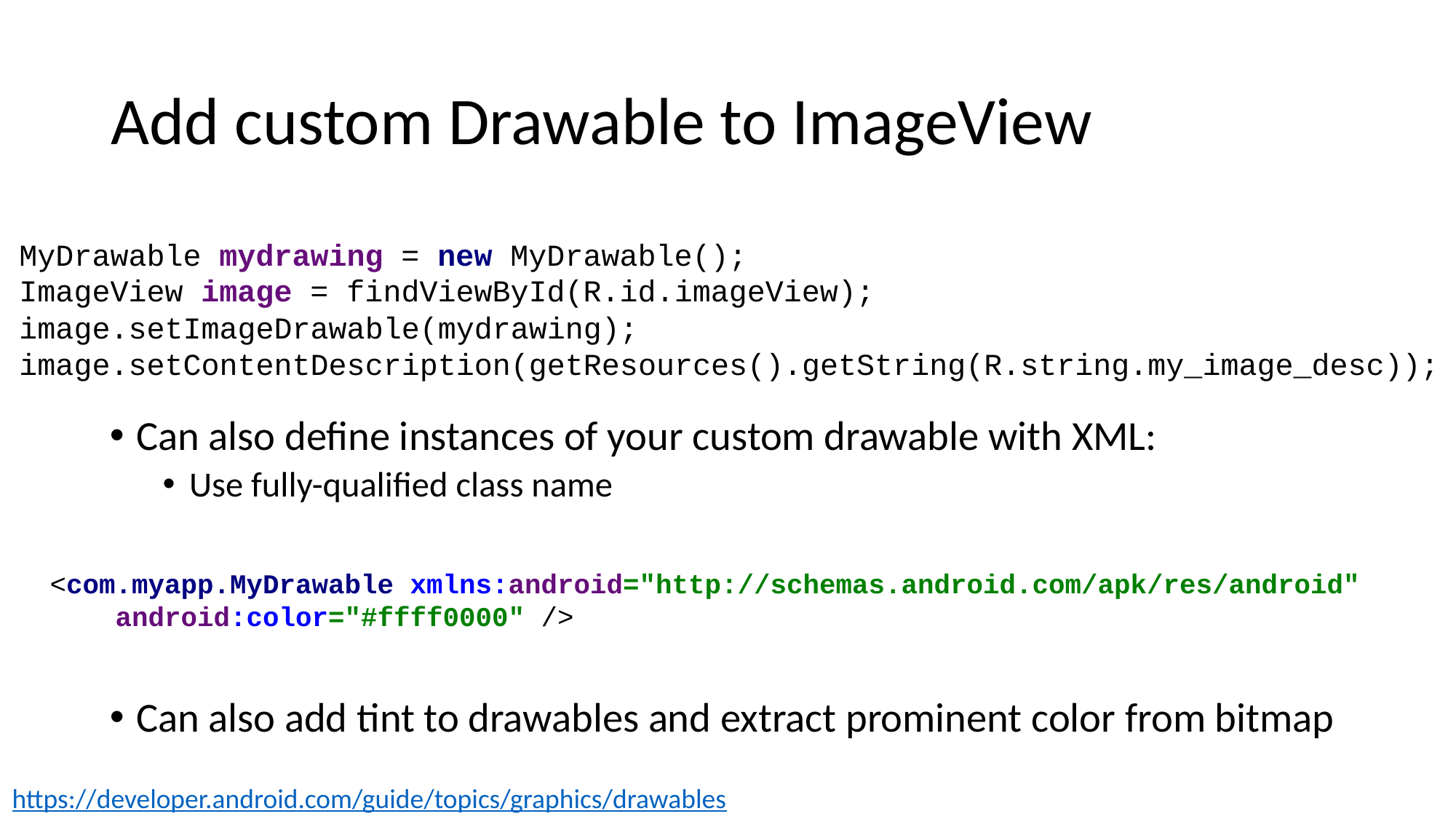

# Add custom Drawable to ImageView

Can also define instances of your custom drawable with XML:
Use fully-qualified class name

Can also add tint to drawables and extract prominent color from bitmap

MyDrawable mydrawing = new MyDrawable();
ImageView image = findViewById(R.id.imageView);
image.setImageDrawable(mydrawing);
image.setContentDescription(getResources().getString(R.string.my_image_desc));
<com.myapp.MyDrawable xmlns:android="http://schemas.android.com/apk/res/android"
    android:color="#ffff0000" />
https://developer.android.com/guide/topics/graphics/drawables